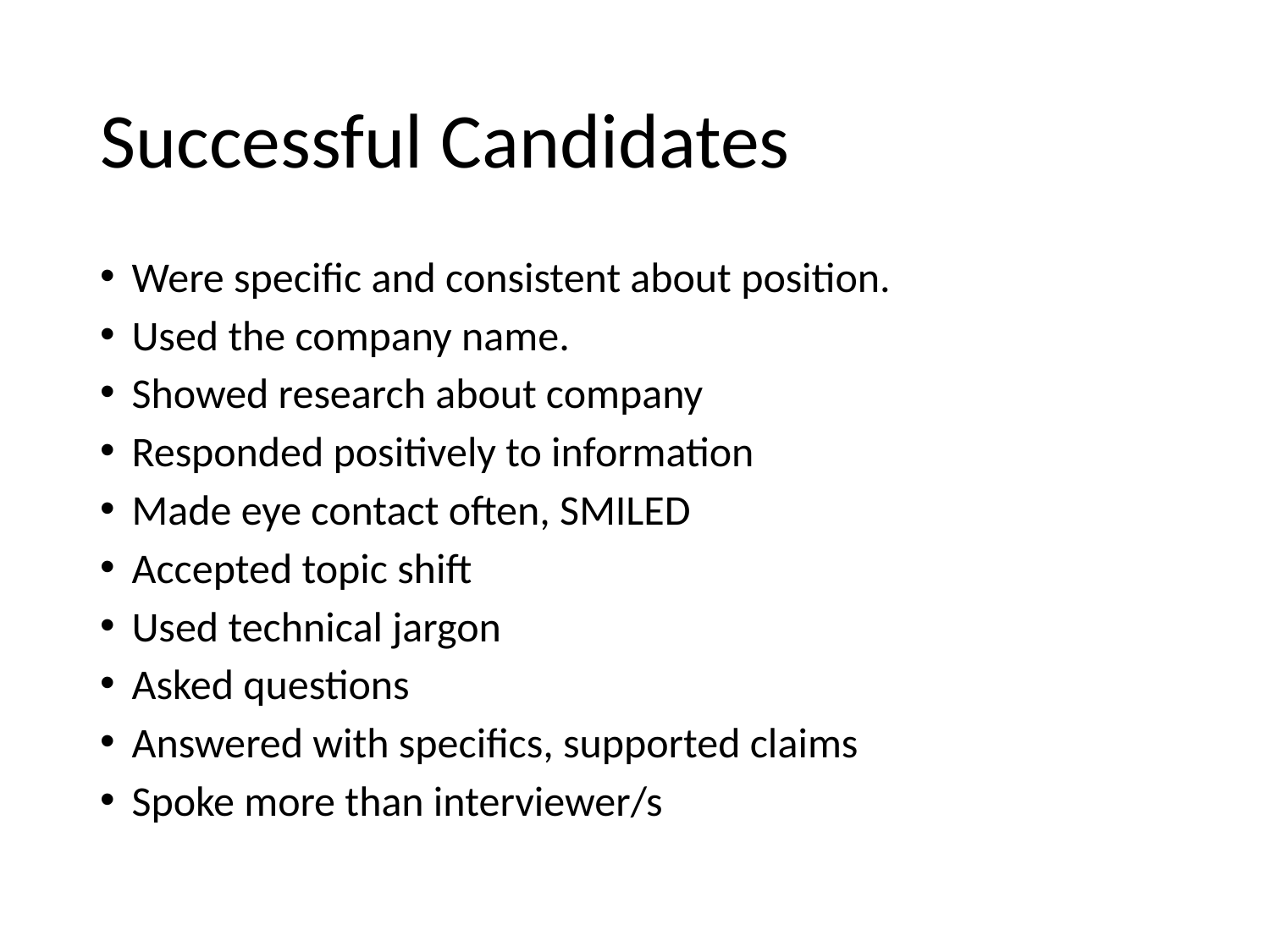

# Successful Candidates
Were specific and consistent about position.
Used the company name.
Showed research about company
Responded positively to information
Made eye contact often, SMILED
Accepted topic shift
Used technical jargon
Asked questions
Answered with specifics, supported claims
Spoke more than interviewer/s